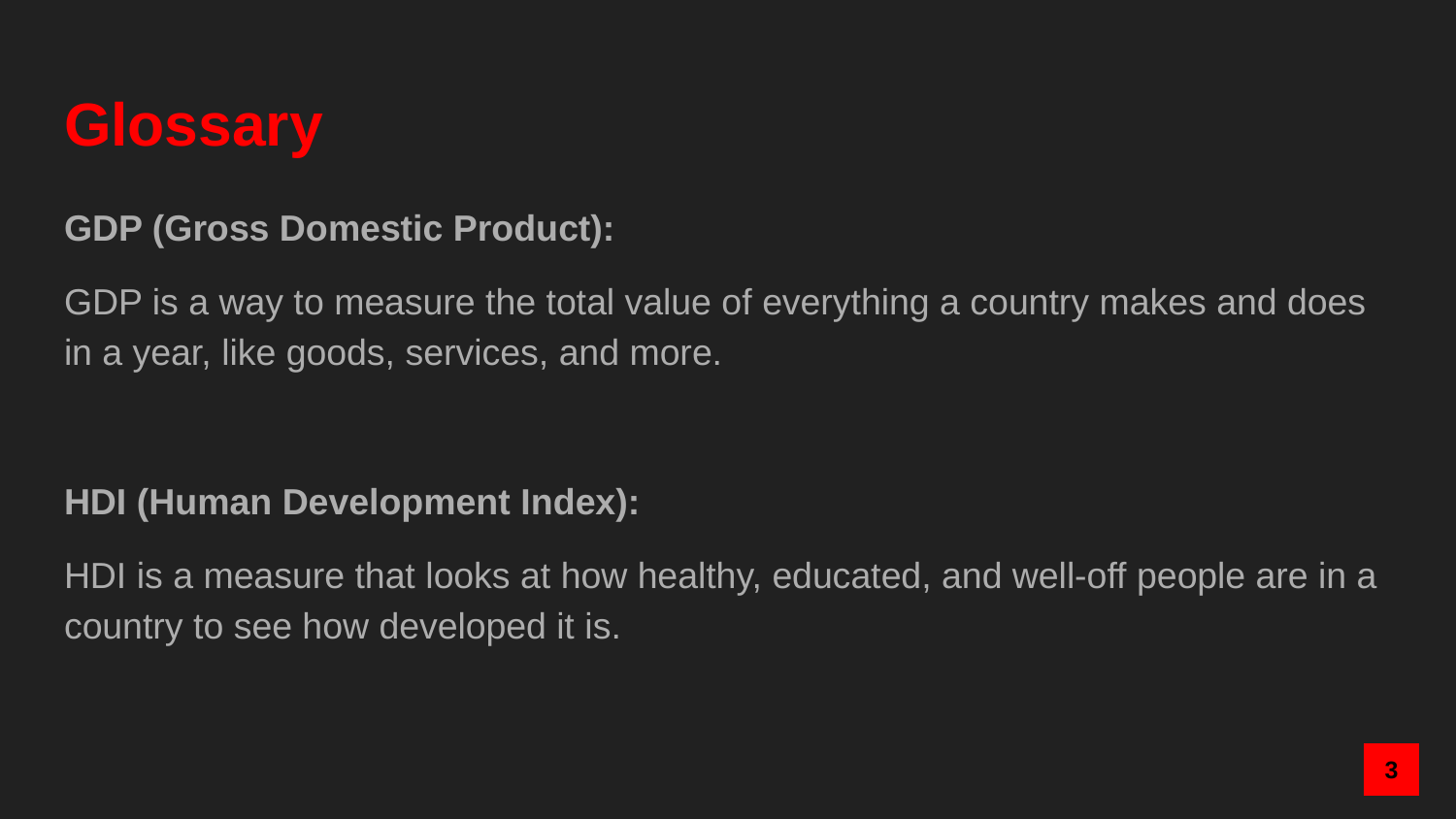

# Glossary
GDP (Gross Domestic Product):
GDP is a way to measure the total value of everything a country makes and does in a year, like goods, services, and more.

HDI (Human Development Index):
HDI is a measure that looks at how healthy, educated, and well-off people are in a country to see how developed it is.
3